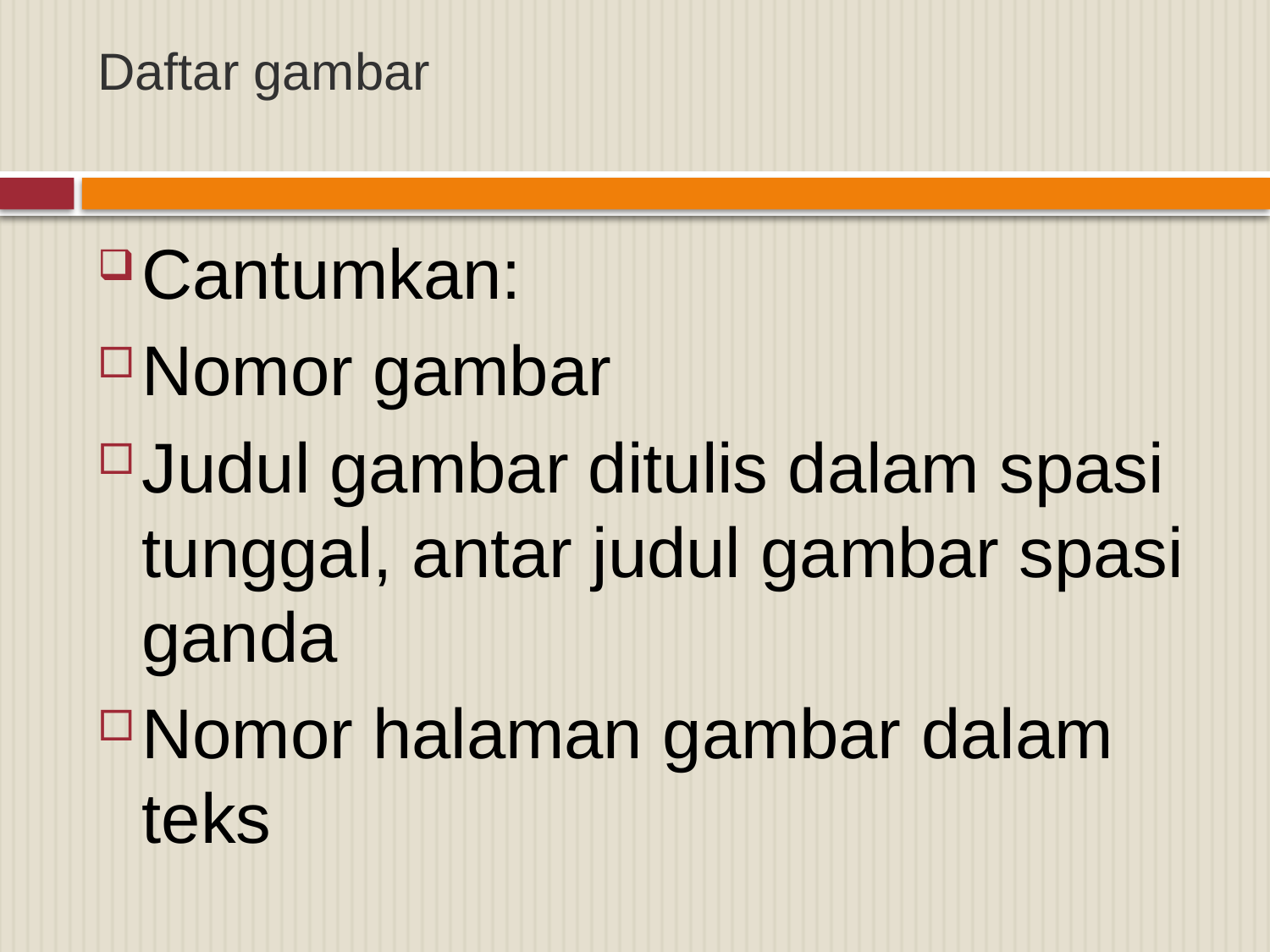

# Daftar gambar
Cantumkan:
Nomor gambar
Judul gambar ditulis dalam spasi tunggal, antar judul gambar spasi ganda
Nomor halaman gambar dalam teks